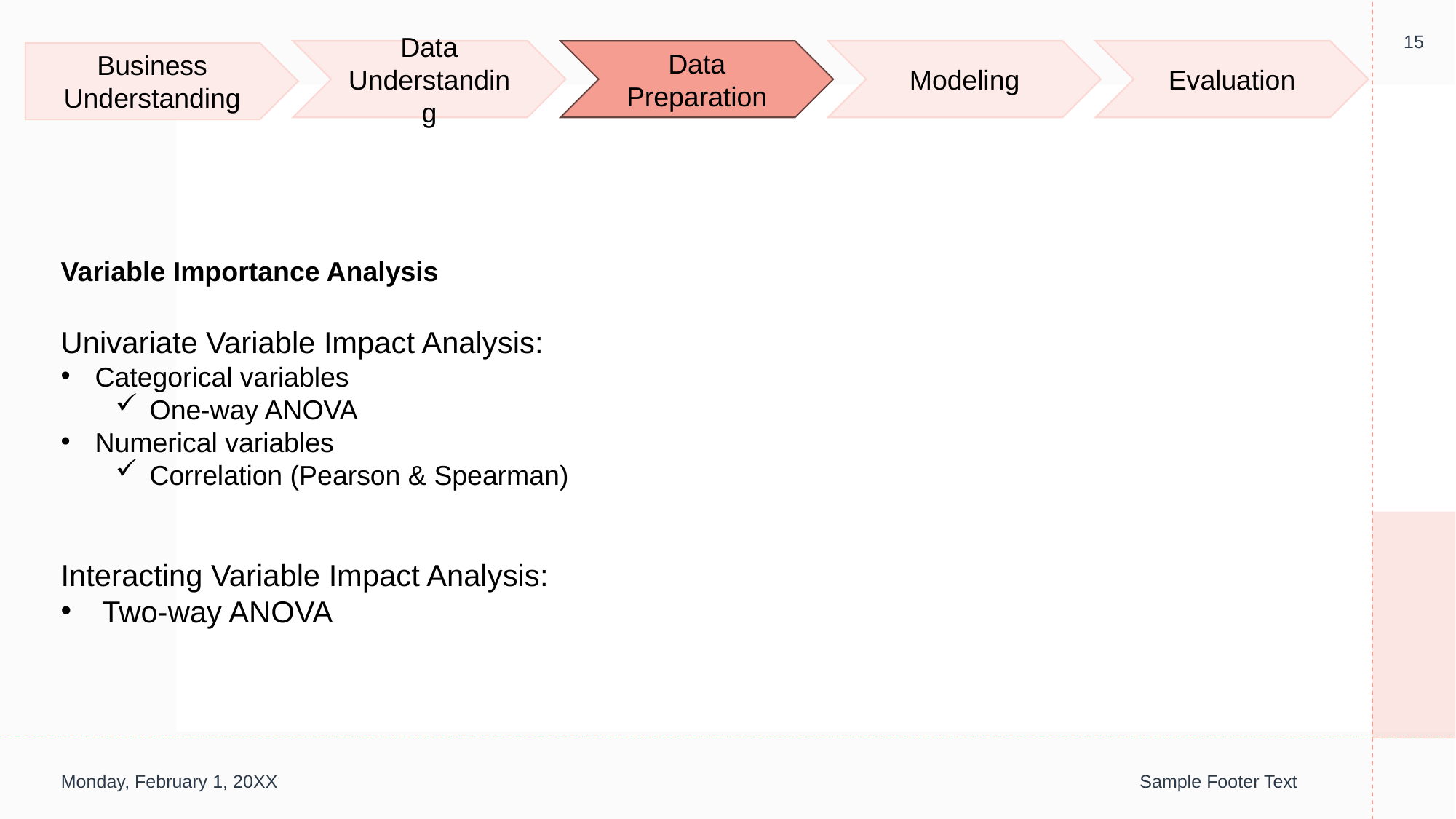

15
Data Understanding
Data Preparation
Modeling
Evaluation
Business Understanding
Variable Importance Analysis

Univariate Variable Impact Analysis:
Categorical variables
One-way ANOVA
Numerical variables
Correlation (Pearson & Spearman)

Interacting Variable Impact Analysis:
Two-way ANOVA
Monday, February 1, 20XX
Sample Footer Text